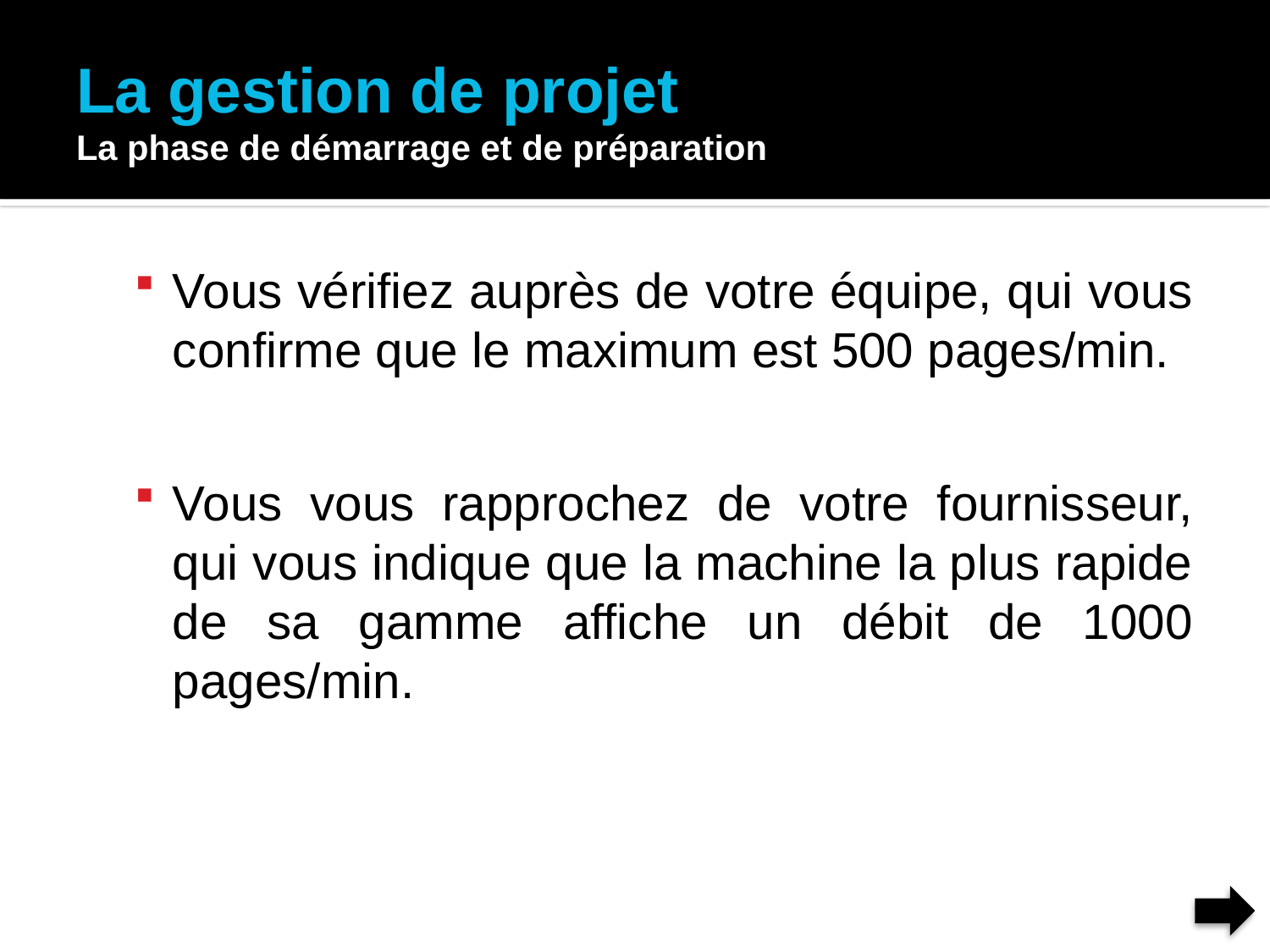

# La gestion de projet La phase de démarrage et de préparation
Vous vérifiez auprès de votre équipe, qui vous confirme que le maximum est 500 pages/min.

Vous vous rapprochez de votre fournisseur, qui vous indique que la machine la plus rapide de sa gamme affiche un débit de 1000 pages/min.